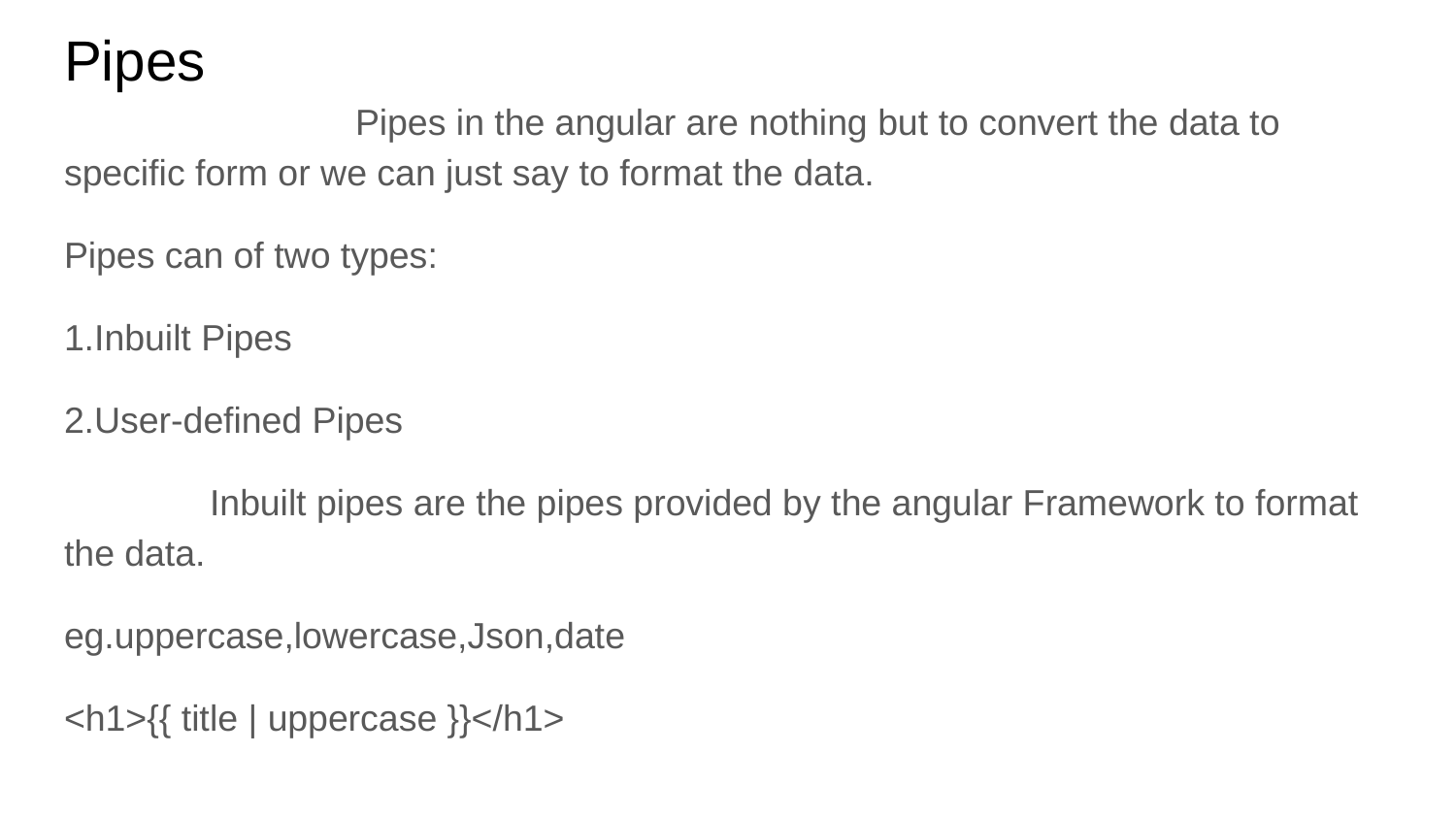

# Pipes
		Pipes in the angular are nothing but to convert the data to specific form or we can just say to format the data.
Pipes can of two types:
1.Inbuilt Pipes
2.User-defined Pipes
	Inbuilt pipes are the pipes provided by the angular Framework to format the data.
eg.uppercase,lowercase,Json,date
<h1>{{ title | uppercase }}</h1>